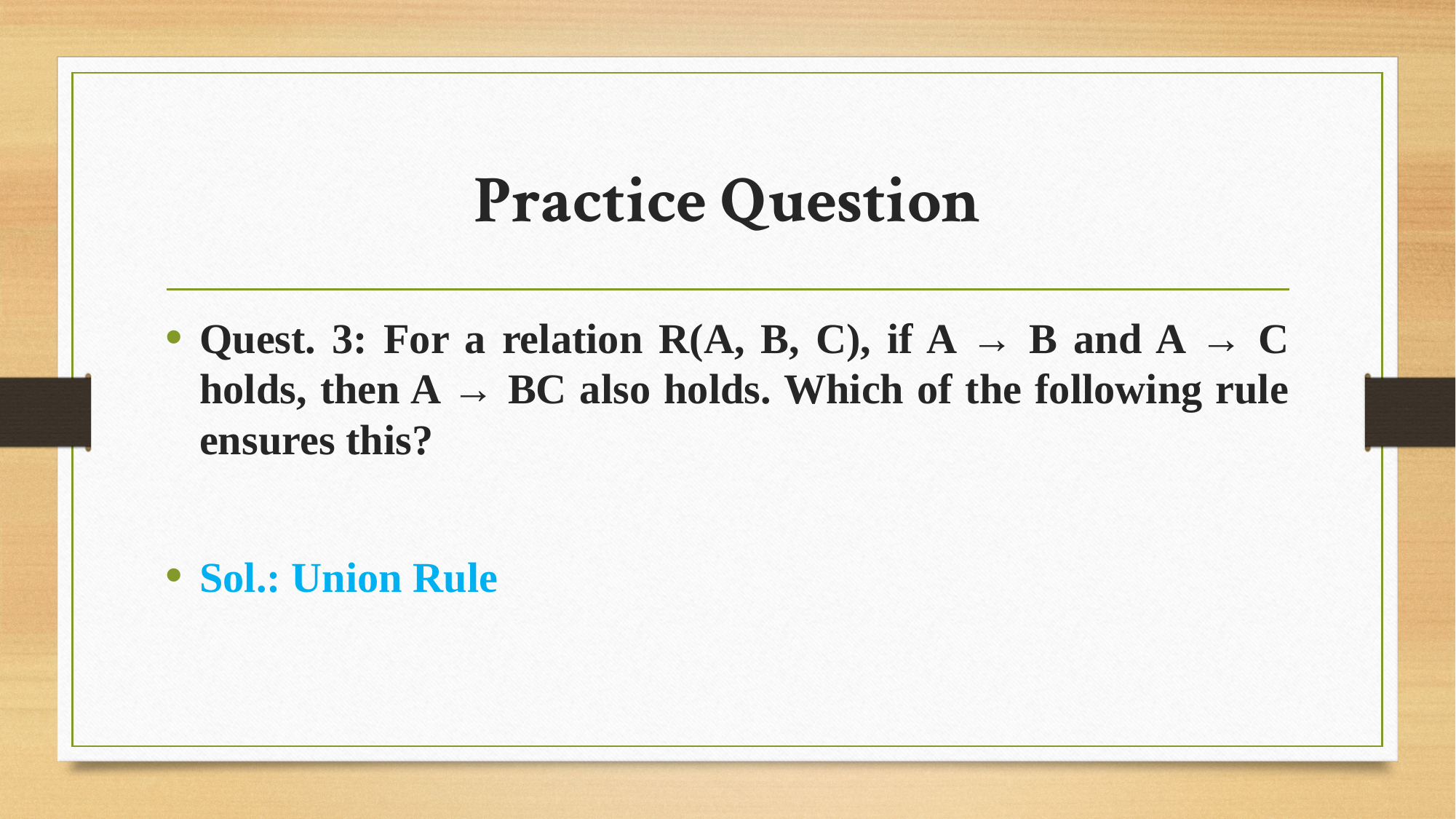

# Practice Question
Quest. 3: For a relation R(A, B, C), if A → B and A → C holds, then A → BC also holds. Which of the following rule ensures this?

Sol.: Union Rule